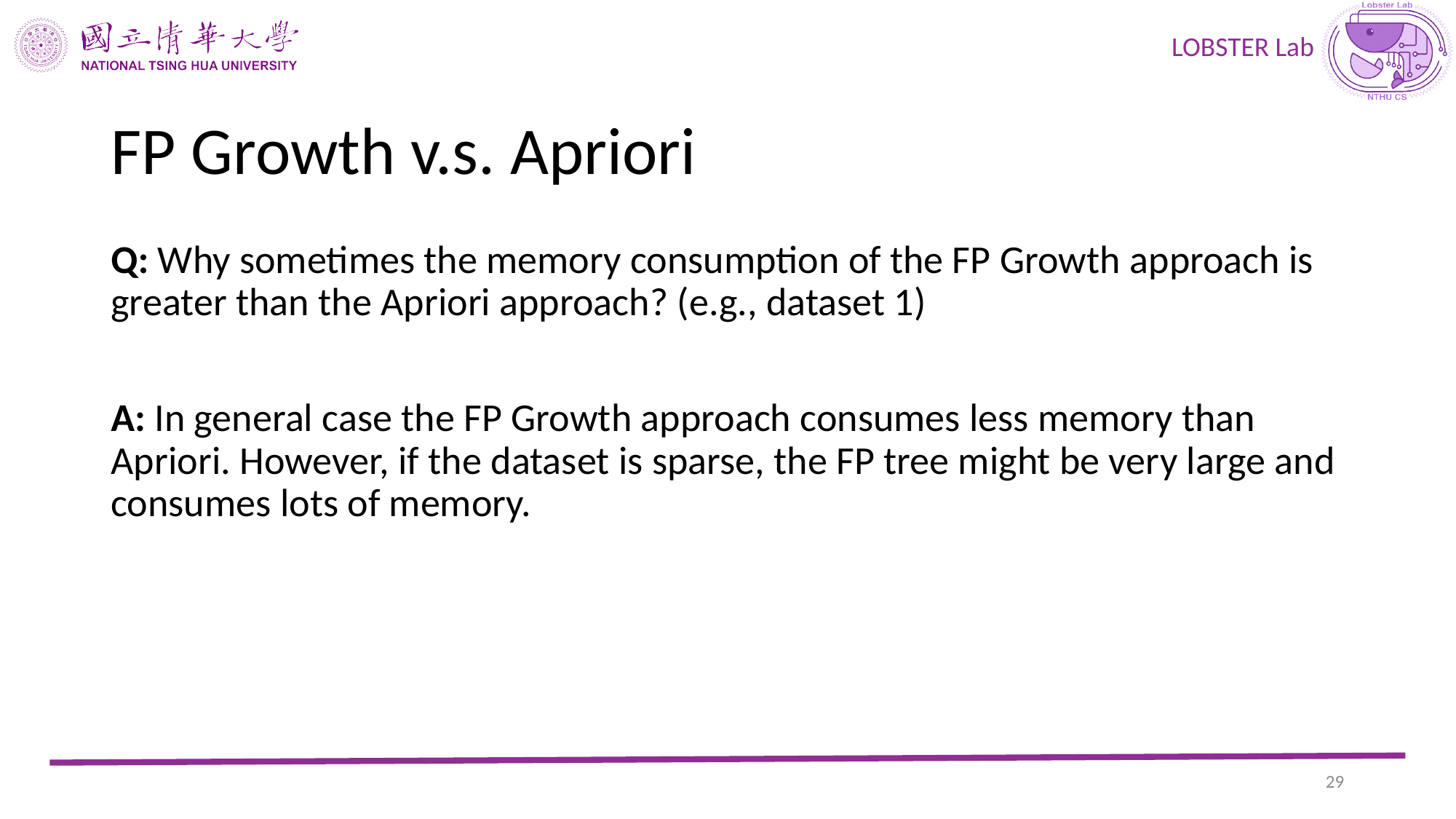

# FP Growth v.s. Apriori
Q: Why sometimes the memory consumption of the FP Growth approach is greater than the Apriori approach? (e.g., dataset 1)

A: In general case the FP Growth approach consumes less memory than Apriori. However, if the dataset is sparse, the FP tree might be very large and consumes lots of memory.
29